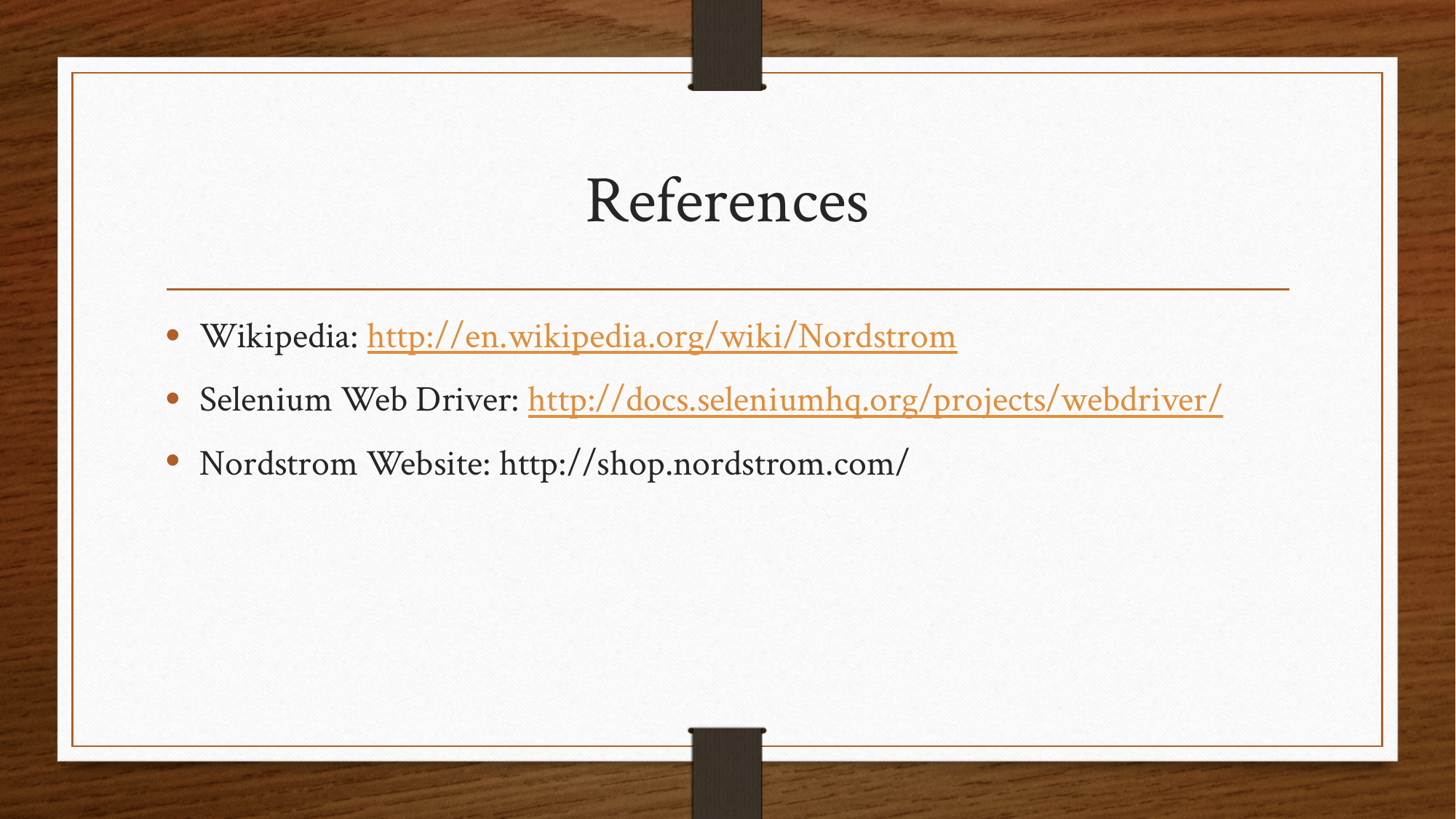

# References
Wikipedia: http://en.wikipedia.org/wiki/Nordstrom
Selenium Web Driver: http://docs.seleniumhq.org/projects/webdriver/
Nordstrom Website: http://shop.nordstrom.com/